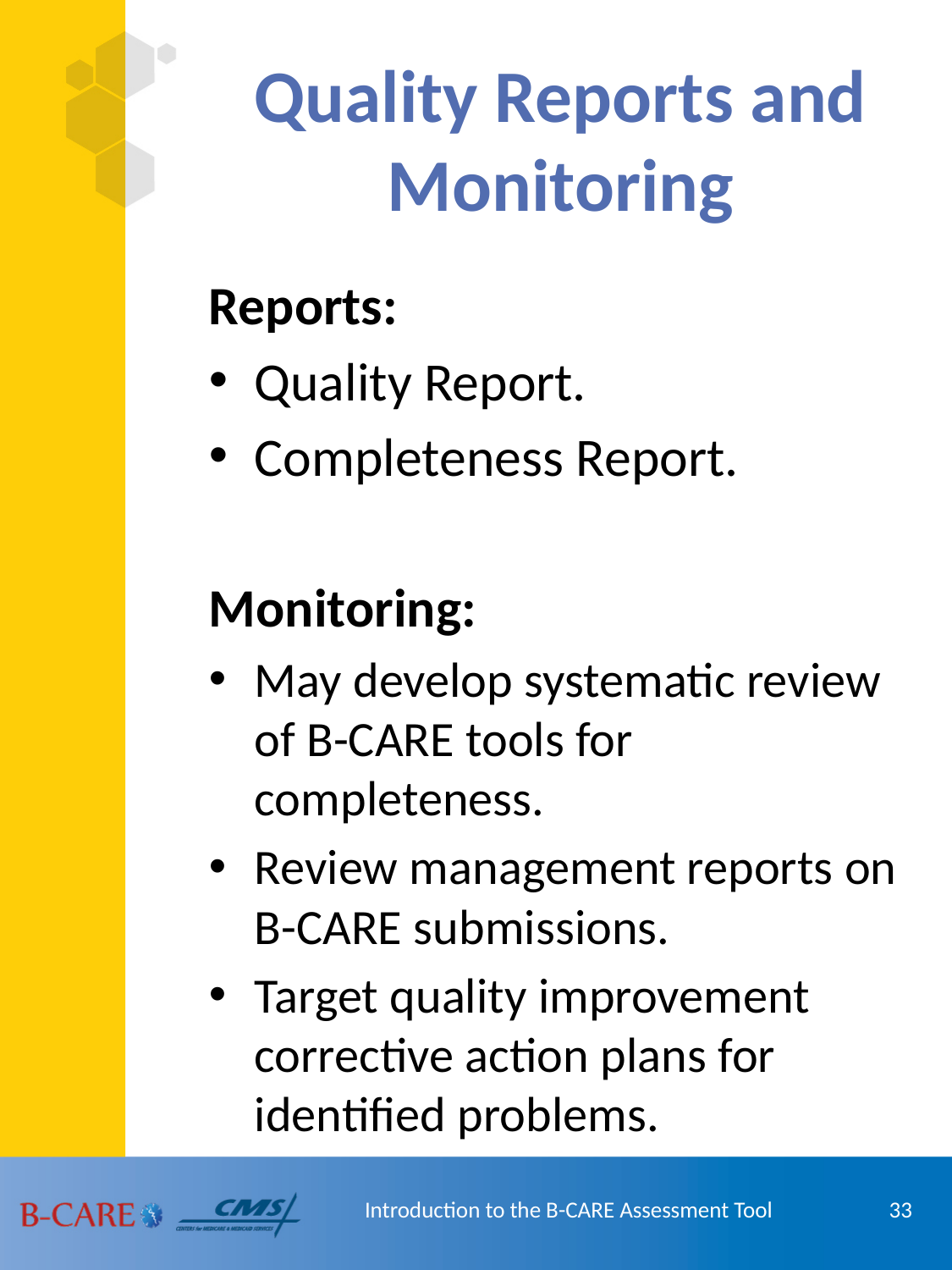

# Quality Reports and Monitoring
Reports:
Quality Report.
Completeness Report.

Monitoring:
May develop systematic review of B-CARE tools for completeness.
Review management reports on B-CARE submissions.
Target quality improvement corrective action plans for identified problems.
33
Introduction to the B-CARE Assessment Tool